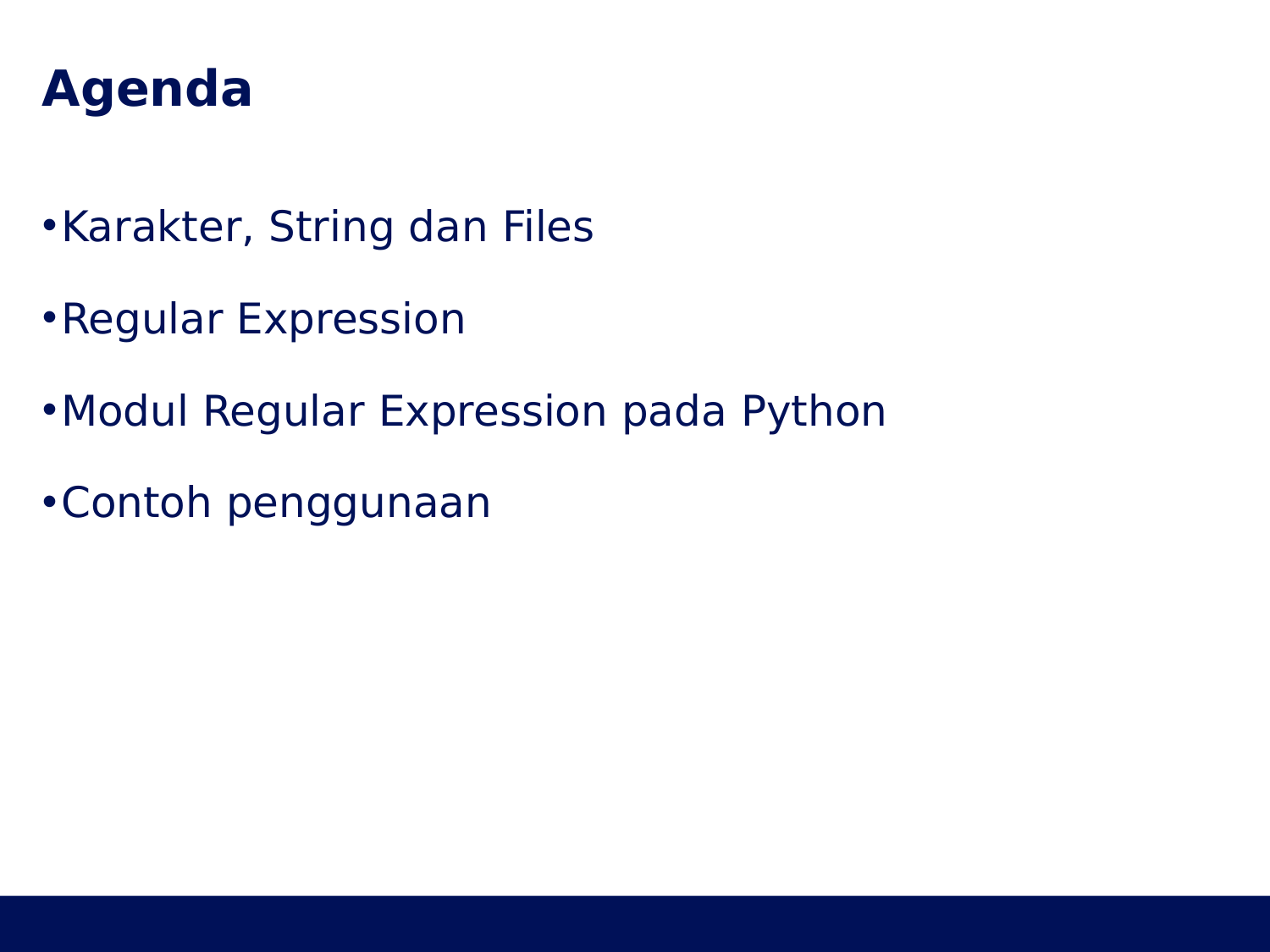

# Agenda
Karakter, String dan Files
Regular Expression
Modul Regular Expression pada Python
Contoh penggunaan